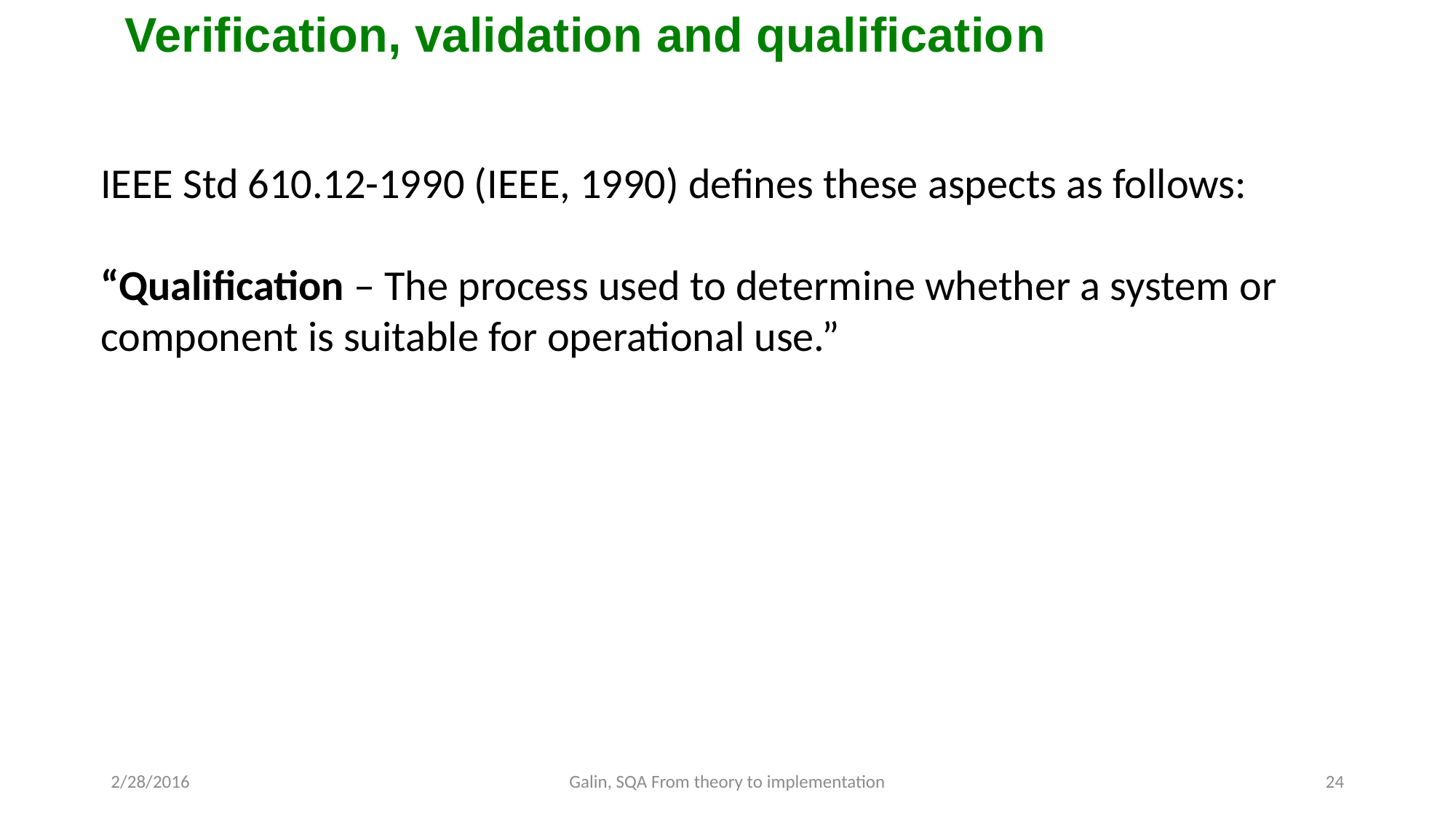

Verification, validation and qualification
IEEE Std 610.12-1990 (IEEE, 1990) defines these aspects as follows:

“Qualification – The process used to determine whether a system or component is suitable for operational use.”

2/28/2016
Galin, SQA From theory to implementation
24